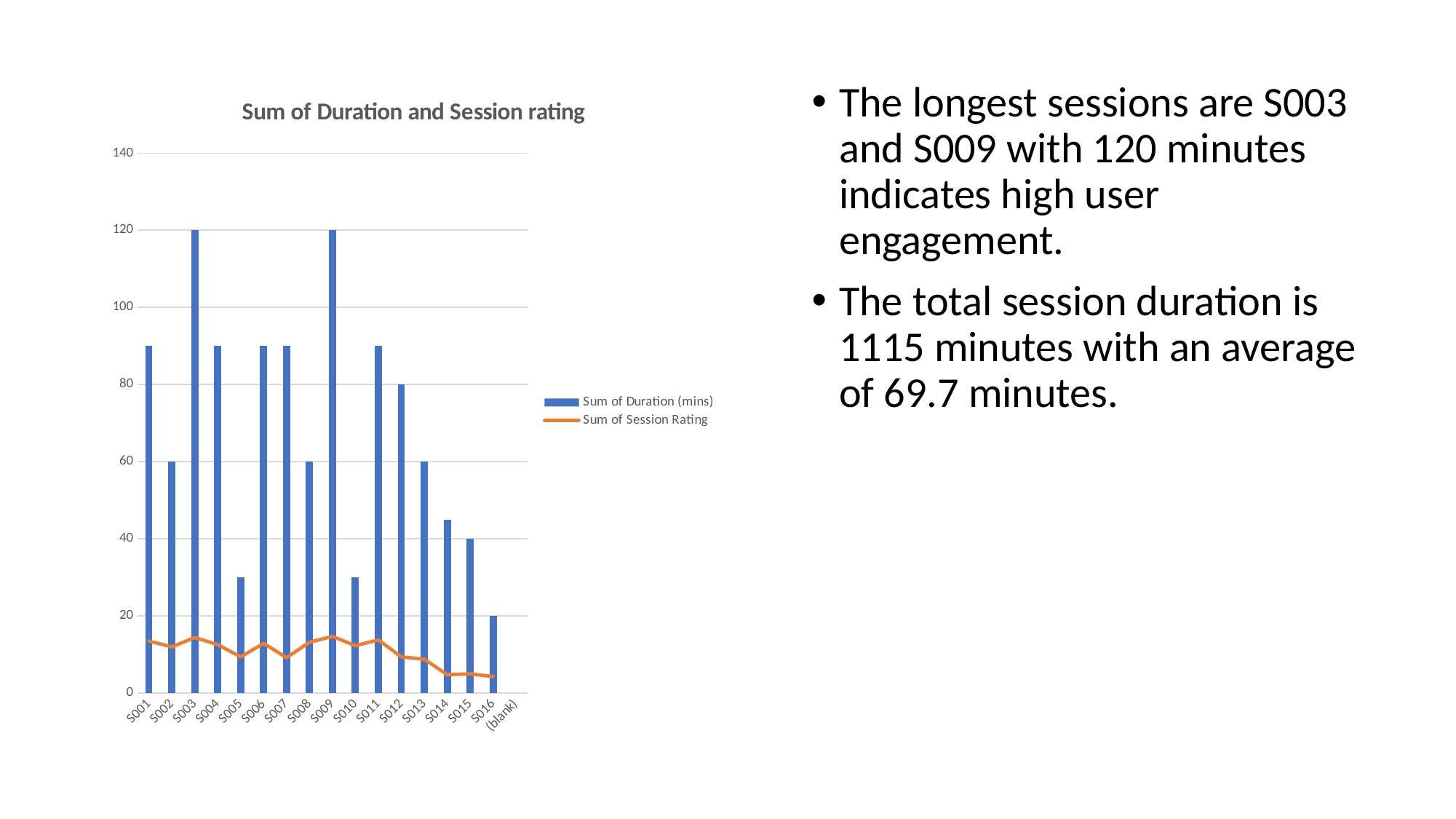

### Chart: Sum of Duration and Session rating

| Category | Sum of Duration (mins) | Sum of Session Rating |
|---|---|---|
| S001 | 90.0 | 13.5 |
| S002 | 60.0 | 12.0 |
| S003 | 120.0 | 14.399999999999999 |
| S004 | 90.0 | 12.600000000000001 |
| S005 | 30.0 | 9.4 |
| S006 | 90.0 | 12.899999999999999 |
| S007 | 90.0 | 9.2 |
| S008 | 60.0 | 13.200000000000001 |
| S009 | 120.0 | 14.700000000000001 |
| S010 | 30.0 | 12.299999999999999 |
| S011 | 90.0 | 13.799999999999999 |
| S012 | 80.0 | 9.4 |
| S013 | 60.0 | 8.8 |
| S014 | 45.0 | 4.8 |
| S015 | 40.0 | 5.0 |
| S016 | 20.0 | 4.3 |
| (blank) | None | None |
The longest sessions are S003 and S009 with 120 minutes indicates high user engagement.
The total session duration is 1115 minutes with an average of 69.7 minutes.